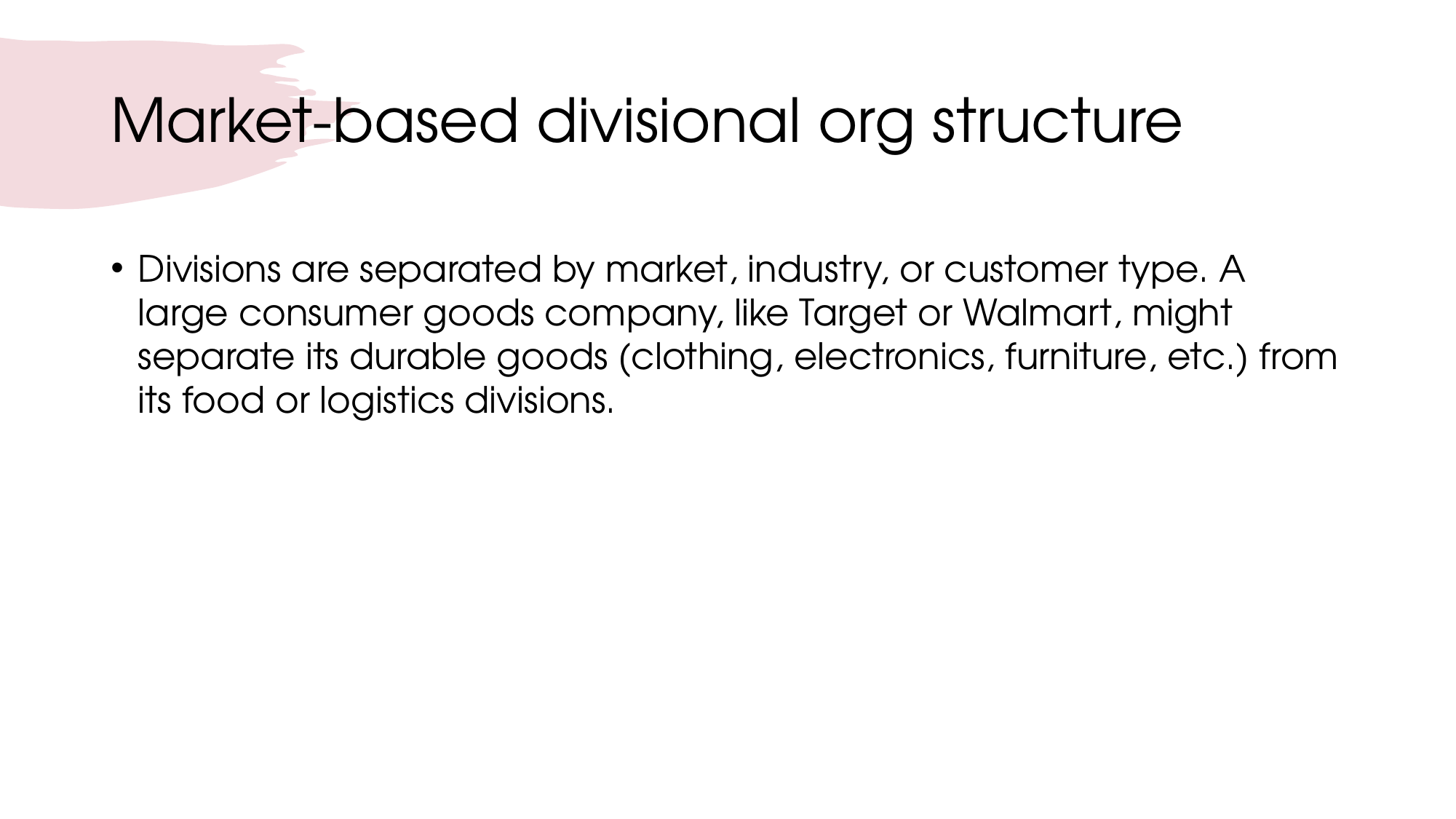

# Market-based divisional org structure
Divisions are separated by market, industry, or customer type. A large consumer goods company, like Target or Walmart, might separate its durable goods (clothing, electronics, furniture, etc.) from its food or logistics divisions.